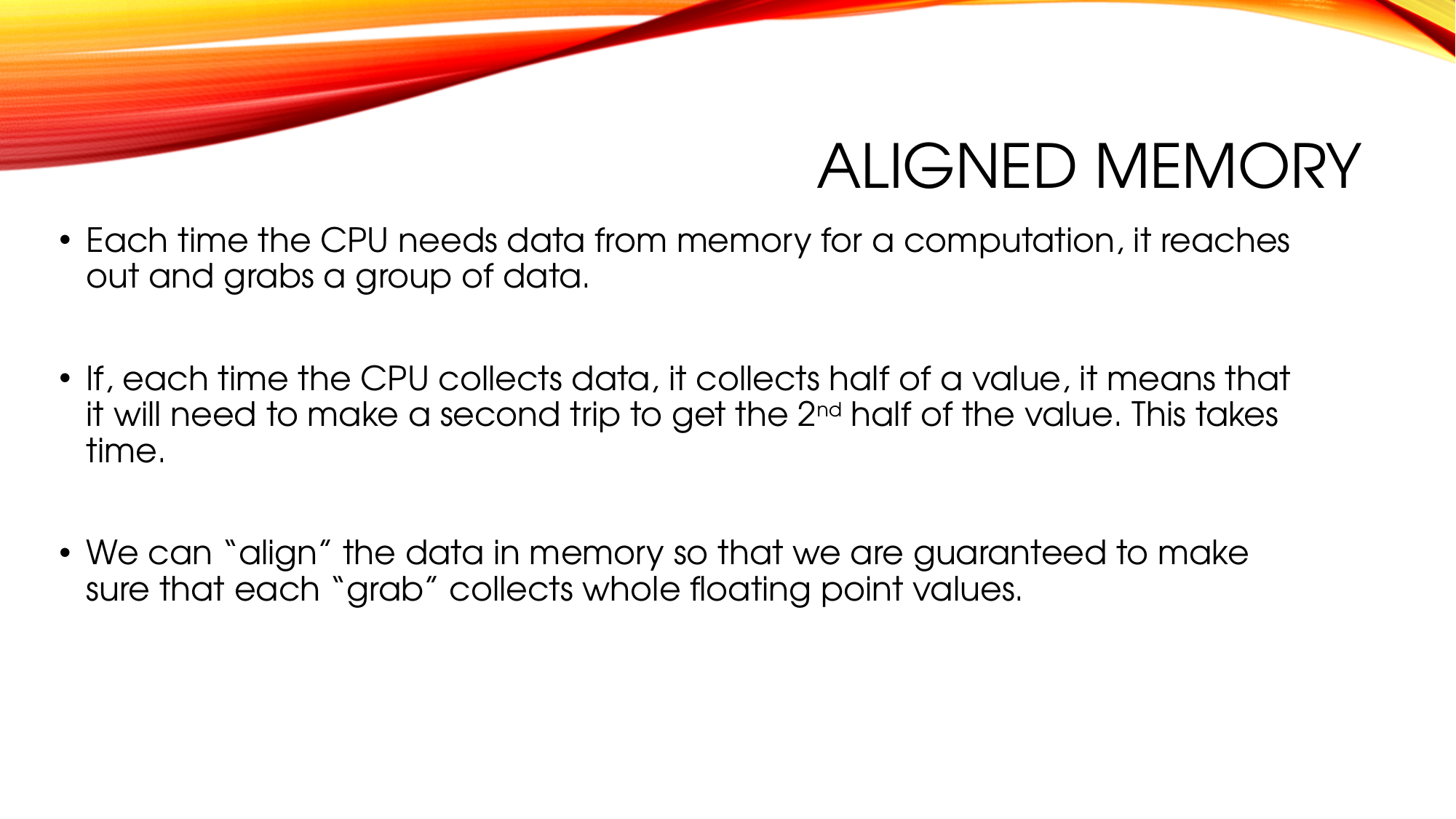

# Aligned Memory
Each time the CPU needs data from memory for a computation, it reaches out and grabs a group of data.

If, each time the CPU collects data, it collects half of a value, it means that it will need to make a second trip to get the 2nd half of the value. This takes time.

We can “align” the data in memory so that we are guaranteed to make sure that each “grab” collects whole floating point values.